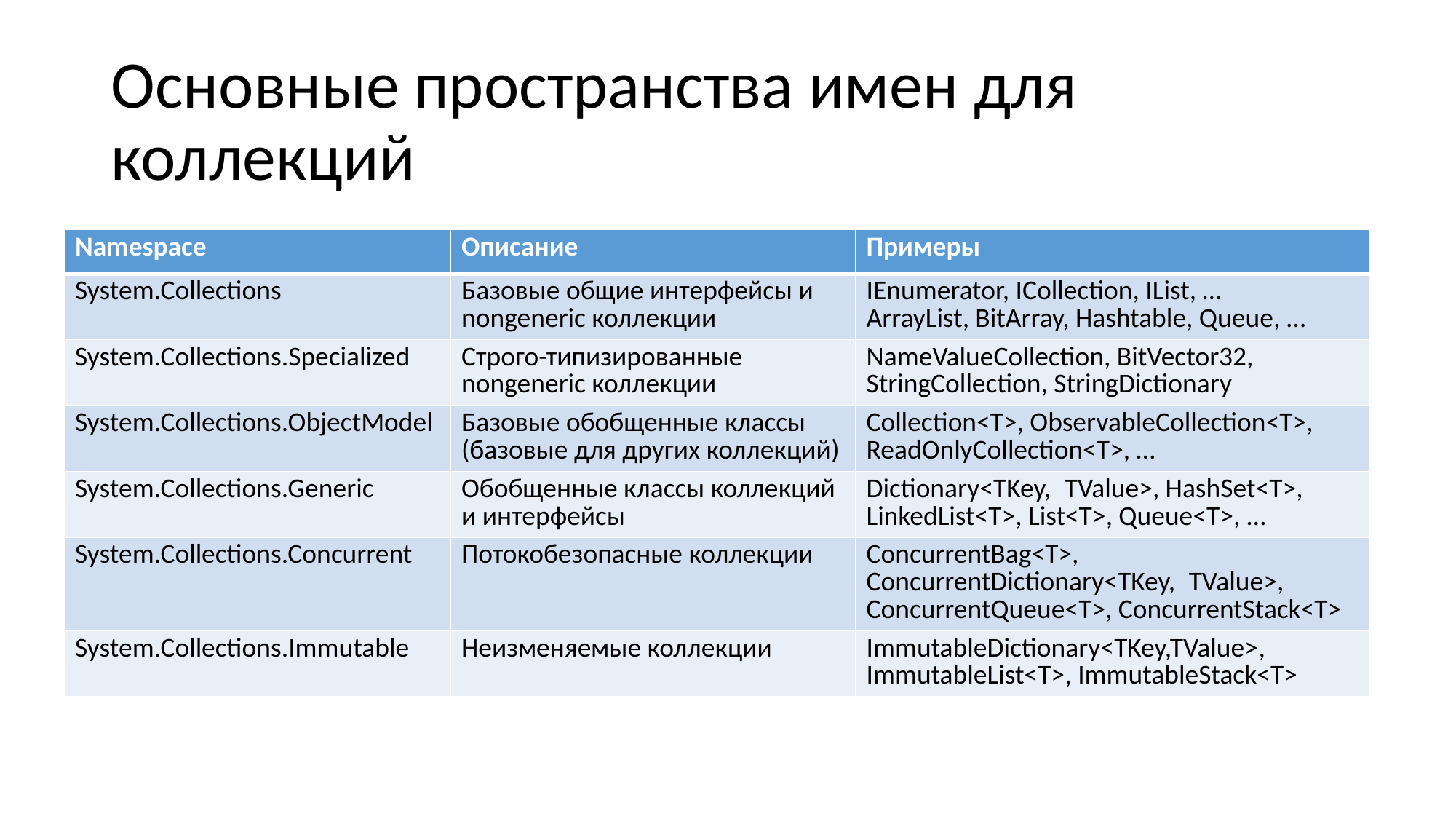

# Основные пространства имен для коллекций
| Namespace | Описание | Примеры |
| --- | --- | --- |
| System.Collections | Базовые общие интерфейсы и nongeneric коллекции | IEnumerator, ICollection, IList, … ArrayList, BitArray, Hashtable, Queue, … |
| System.Collections.Specialized | Строго-типизированные nongeneric коллекции | NameValueCollection, BitVector32, StringCollection, StringDictionary |
| System.Collections.ObjectModel | Базовые обобщенные классы (базовые для других коллекций) | Collection<T>, ObservableCollection<T>, ReadOnlyCollection<T>, … |
| System.Collections.Generic | Обобщенные классы коллекций и интерфейсы | Dictionary<TKey, TValue>, HashSet<T>, LinkedList<T>, List<T>, Queue<T>, … |
| System.Collections.Concurrent | Потокобезопасные коллекции | ConcurrentBag<T>, ConcurrentDictionary<TKey, TValue>, ConcurrentQueue<T>, ConcurrentStack<T> |
| System.Collections.Immutable | Неизменяемые коллекции | ImmutableDictionary<TKey,TValue>, ImmutableList<T>, ImmutableStack<T> |